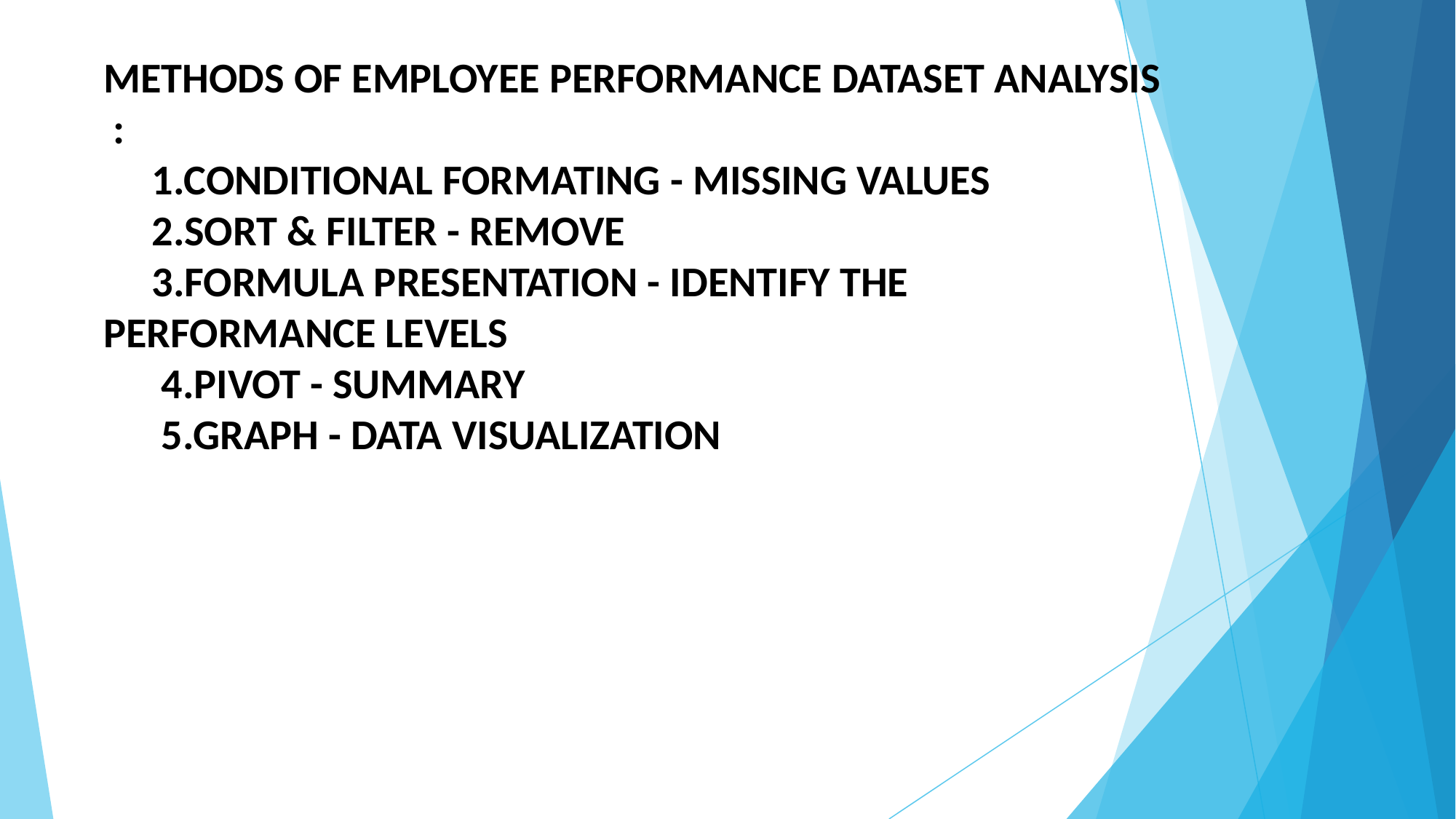

METHODS OF EMPLOYEE PERFORMANCE DATASET ANALYSIS  :
     1.CONDITIONAL FORMATING - MISSING VALUES
     2.SORT & FILTER - REMOVE
     3.FORMULA PRESENTATION - IDENTIFY THE PERFORMANCE LEVELS
      4.PIVOT - SUMMARY
      5.GRAPH - DATA VISUALIZATION